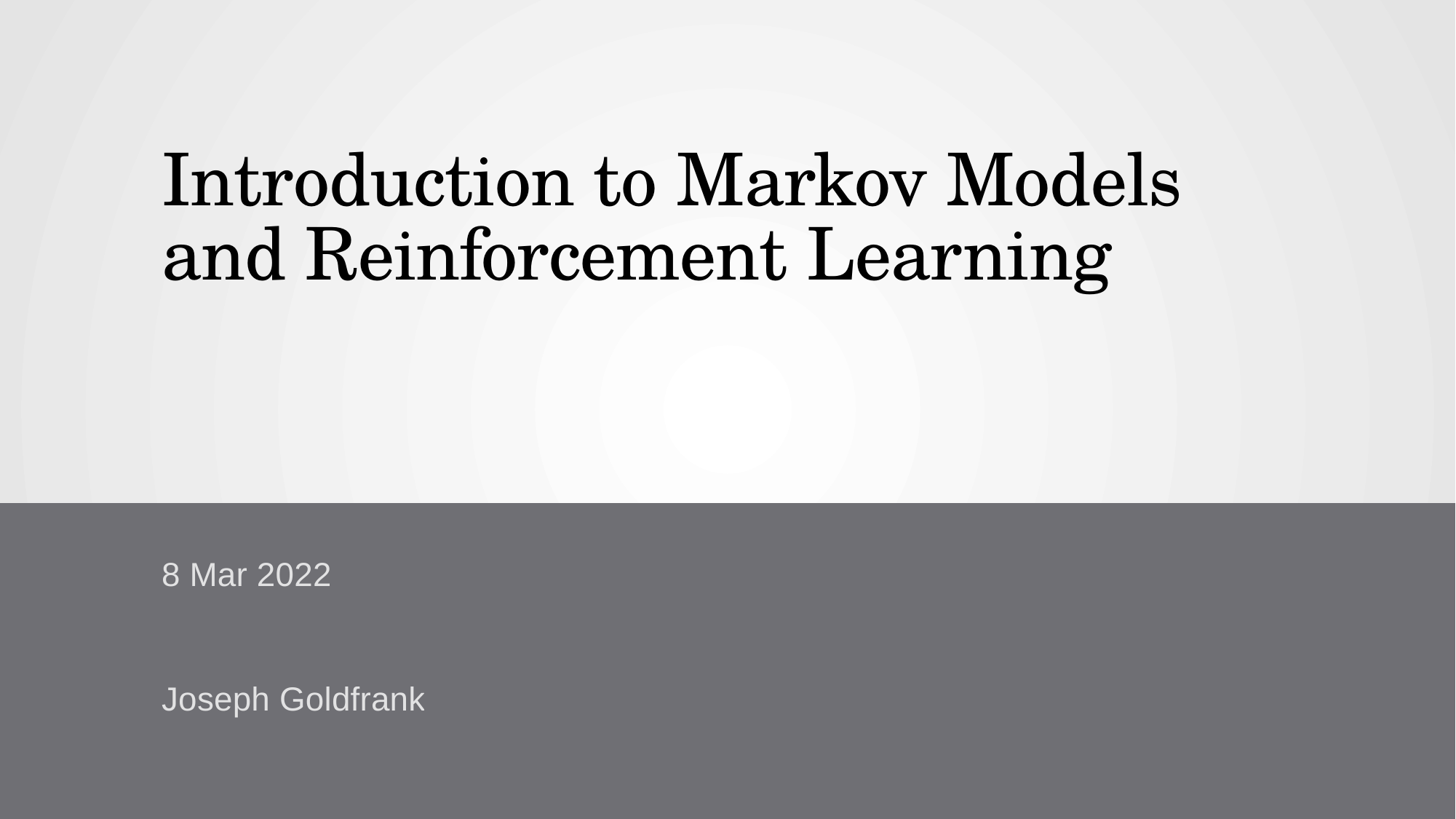

# Introduction to Markov Models and Reinforcement Learning

8 Mar 2022

Joseph Goldfrank